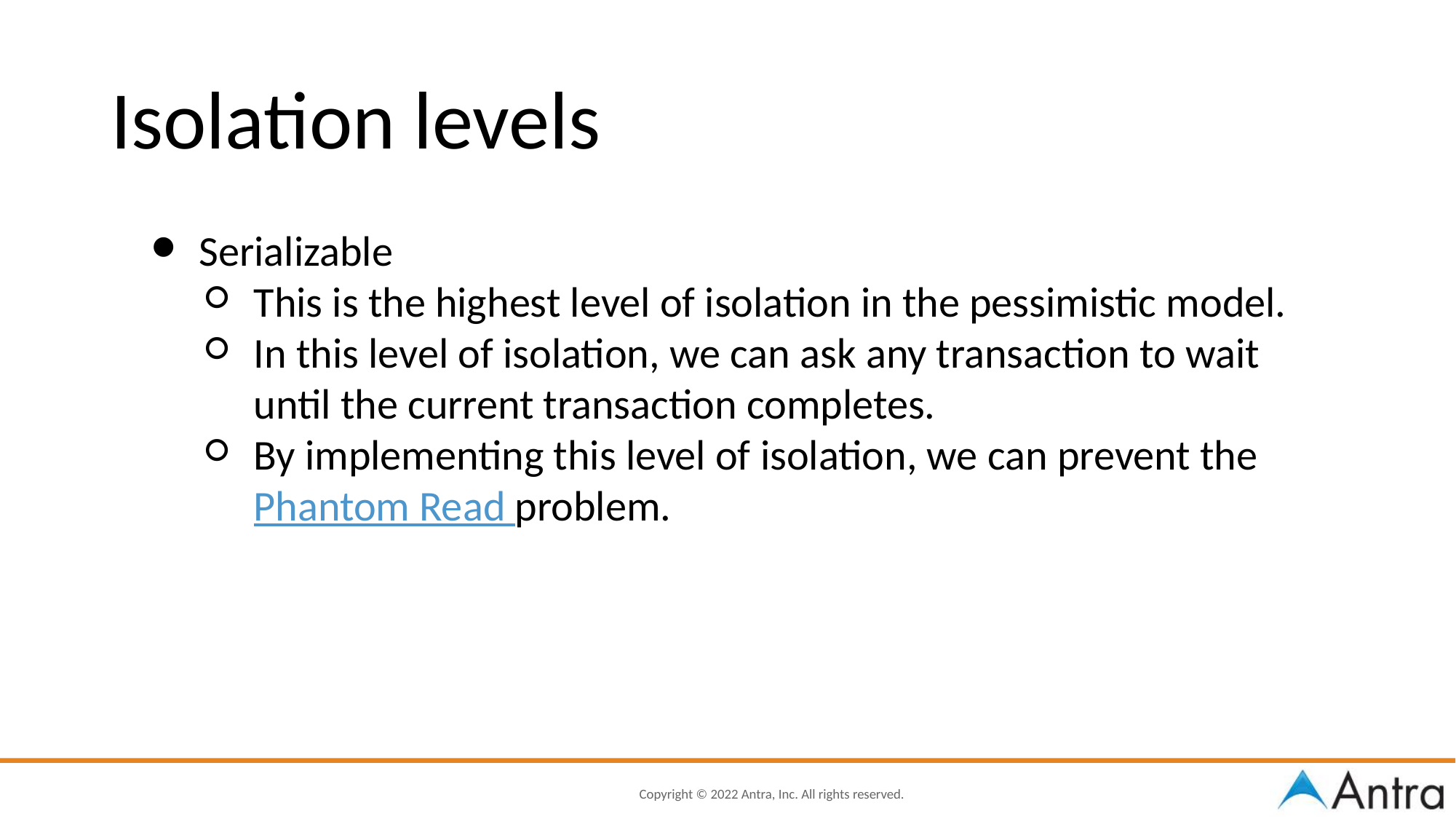

Isolation levels
Serializable
This is the highest level of isolation in the pessimistic model.
In this level of isolation, we can ask any transaction to wait until the current transaction completes.
By implementing this level of isolation, we can prevent the Phantom Read problem.